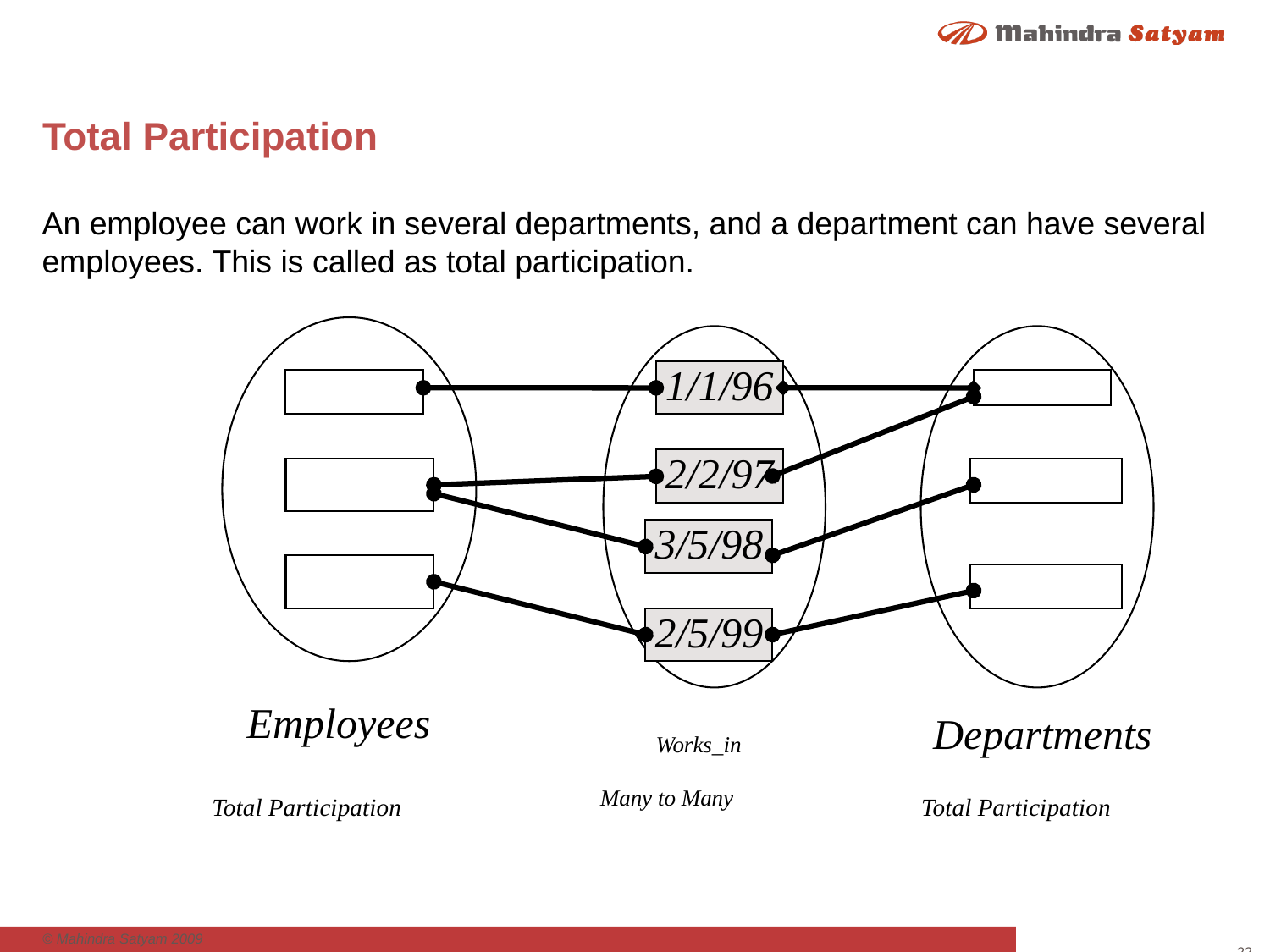

# Total Participation
An employee can work in several departments, and a department can have several employees. This is called as total participation.

1/1/96
101
d1

2/2/97
102
d2

3/5/98
103
d3

2/5/99
Employees
Works_in
Departments
Many to Many
Total Participation
Total Participation